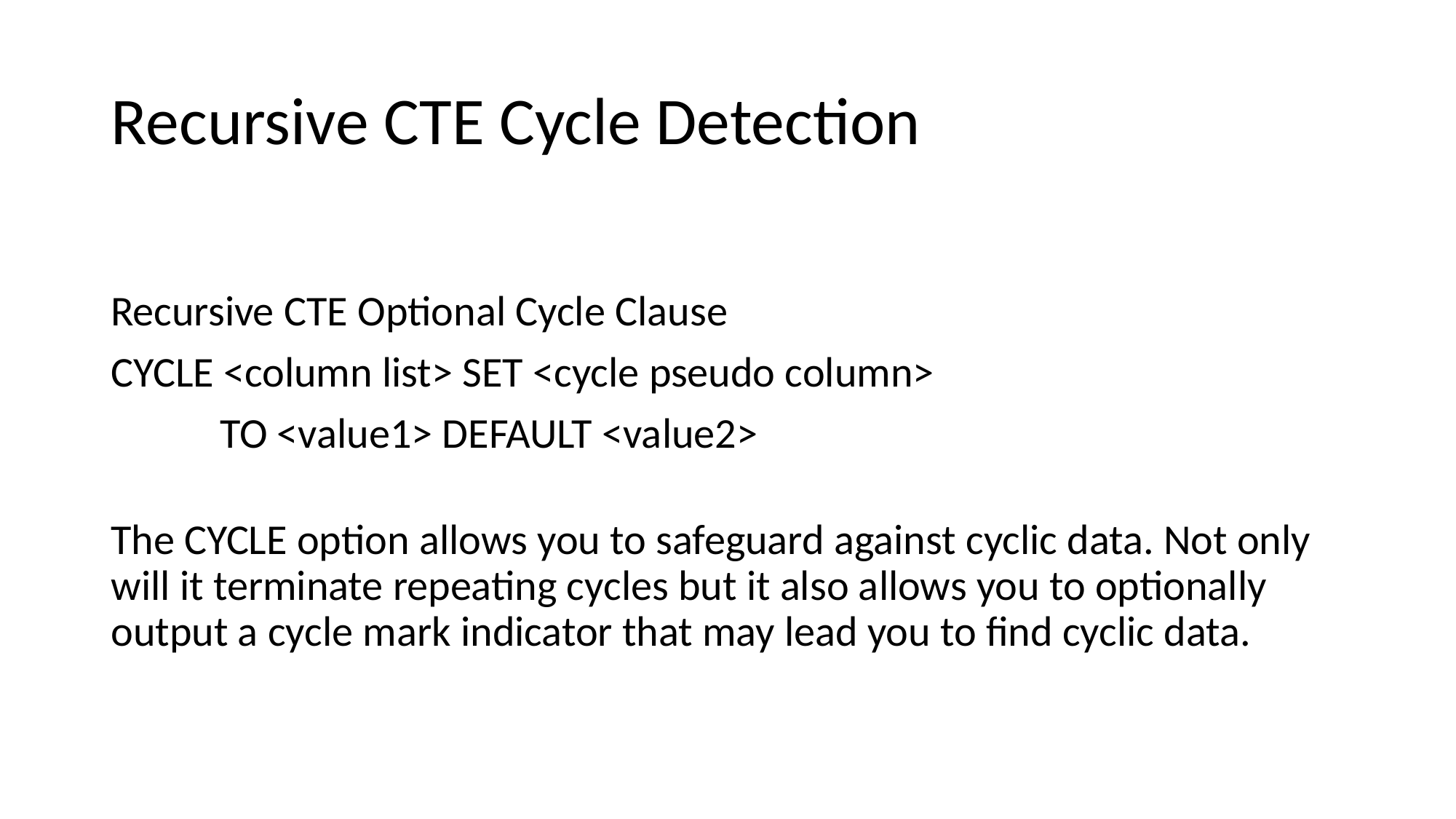

# Recursive CTE Cycle Detection

Recursive CTE Optional Cycle Clause
CYCLE <column list> SET <cycle pseudo column>
	TO <value1> DEFAULT <value2>
The CYCLE option allows you to safeguard against cyclic data. Not only will it terminate repeating cycles but it also allows you to optionally output a cycle mark indicator that may lead you to find cyclic data.